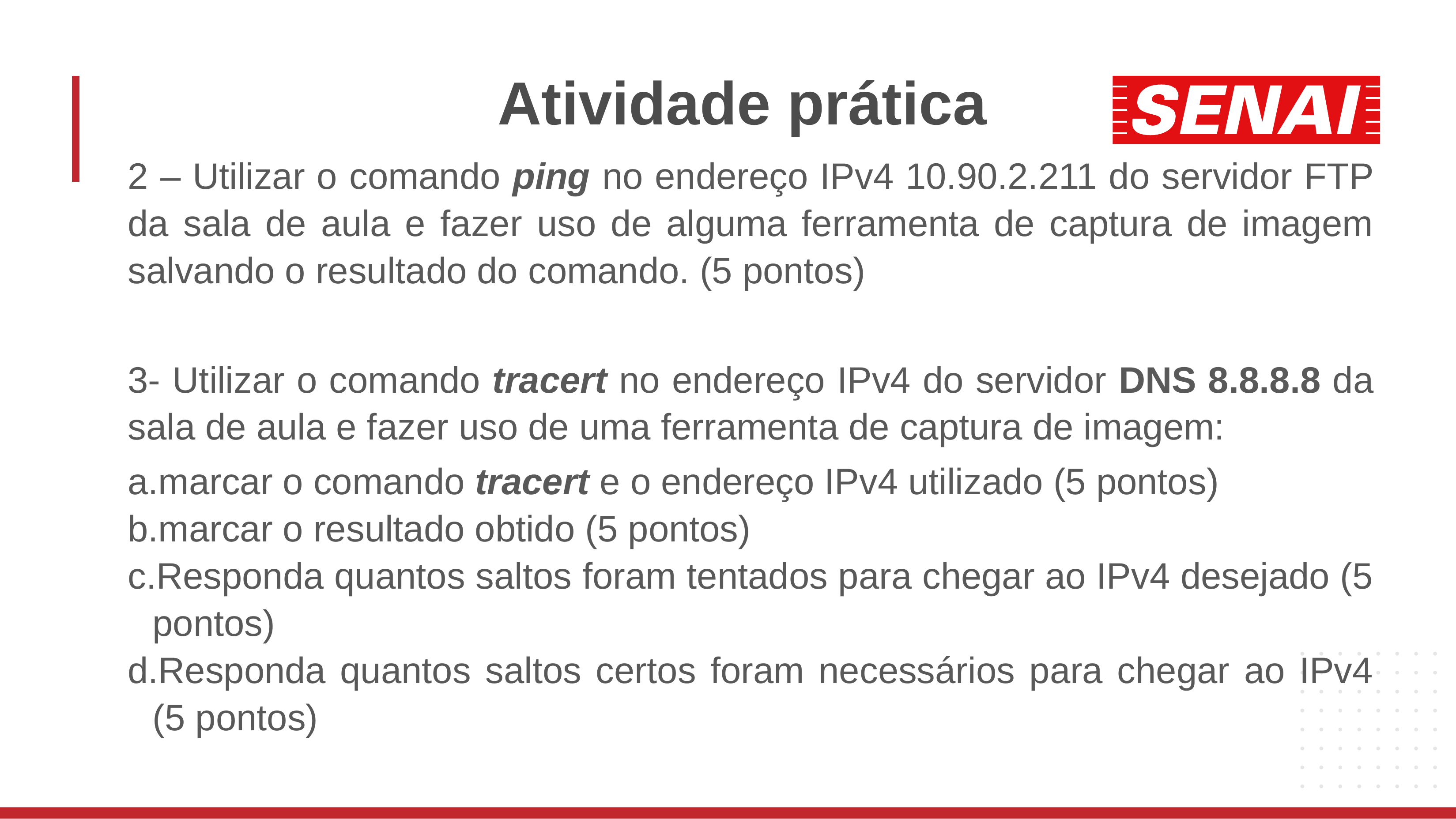

# Atividade prática

2 – Utilizar o comando ping no endereço IPv4 10.90.2.211 do servidor FTP da sala de aula e fazer uso de alguma ferramenta de captura de imagem salvando o resultado do comando. (5 pontos)

3- Utilizar o comando tracert no endereço IPv4 do servidor DNS 8.8.8.8 da sala de aula e fazer uso de uma ferramenta de captura de imagem:
marcar o comando tracert e o endereço IPv4 utilizado (5 pontos)
marcar o resultado obtido (5 pontos)
Responda quantos saltos foram tentados para chegar ao IPv4 desejado (5 pontos)
Responda quantos saltos certos foram necessários para chegar ao IPv4 (5 pontos)